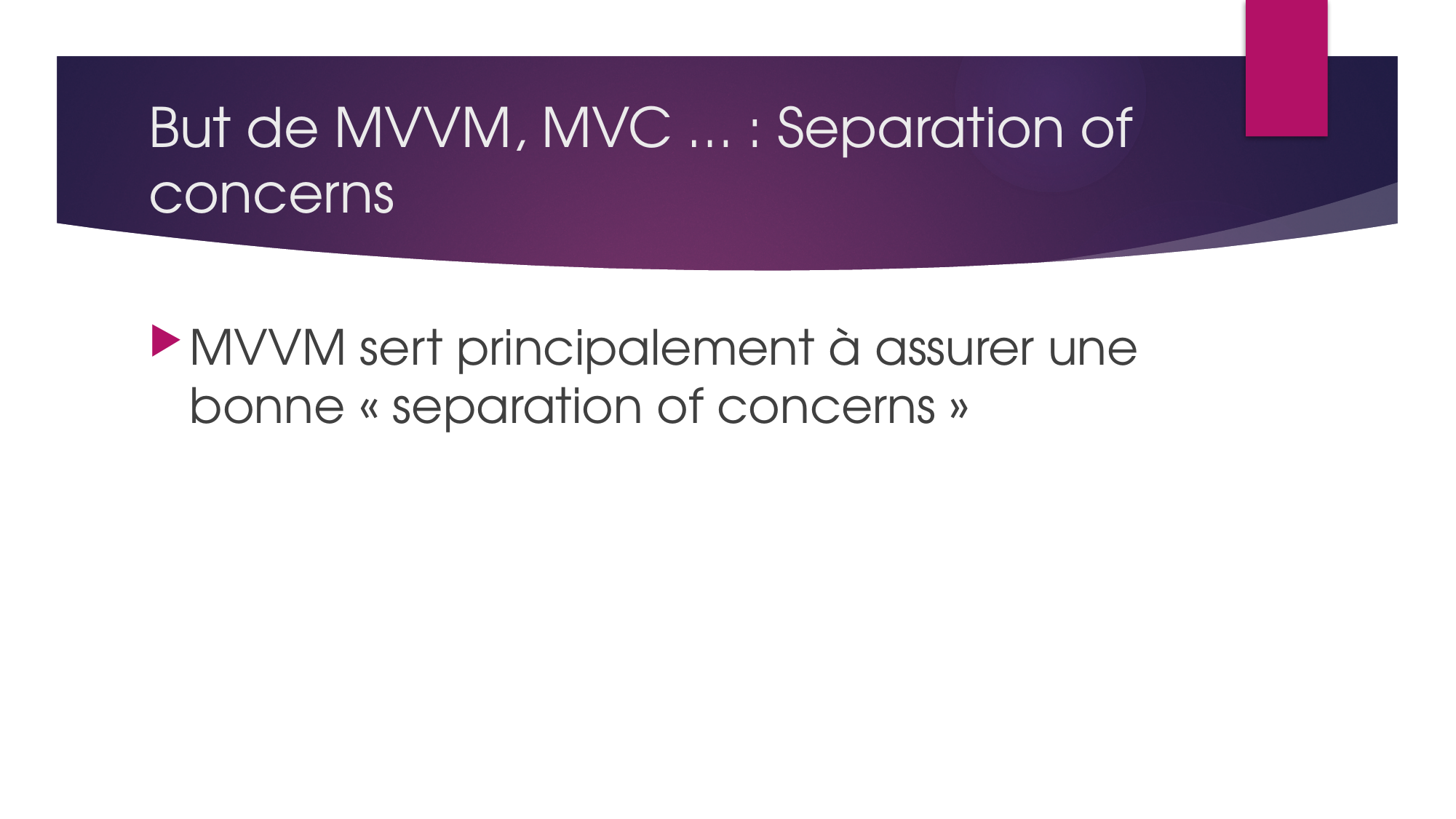

# But de MVVM, MVC … : Separation of concerns
MVVM sert principalement à assurer une bonne « separation of concerns »